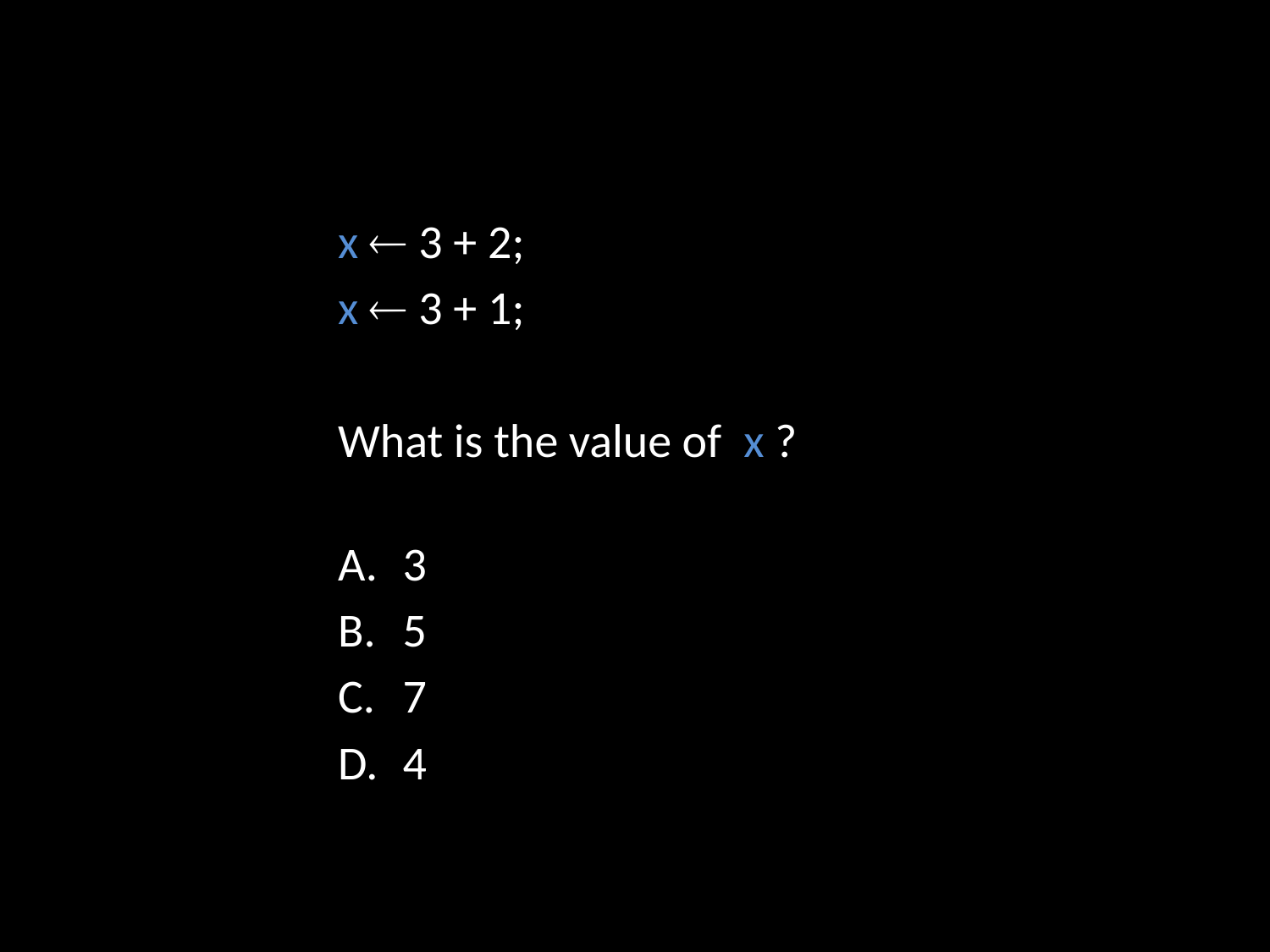

x ← 3 + 2;
x ← 3 + 1;

What is the value of  x ?
3
5
7
4